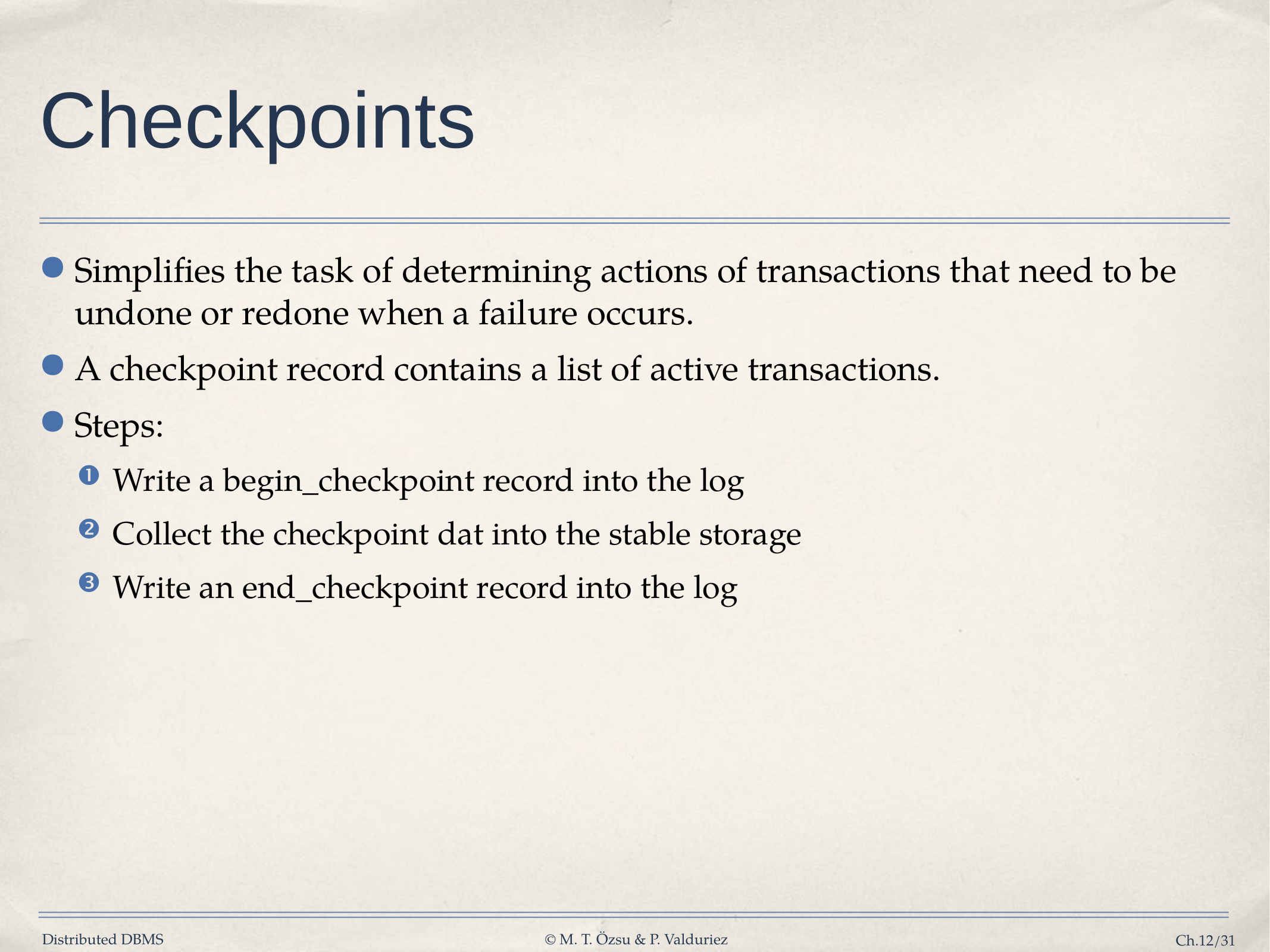

# Checkpoints
Simplifies the task of determining actions of transactions that need to be undone or redone when a failure occurs.
A checkpoint record contains a list of active transactions.
Steps:
Write a begin_checkpoint record into the log
Collect the checkpoint dat into the stable storage
Write an end_checkpoint record into the log